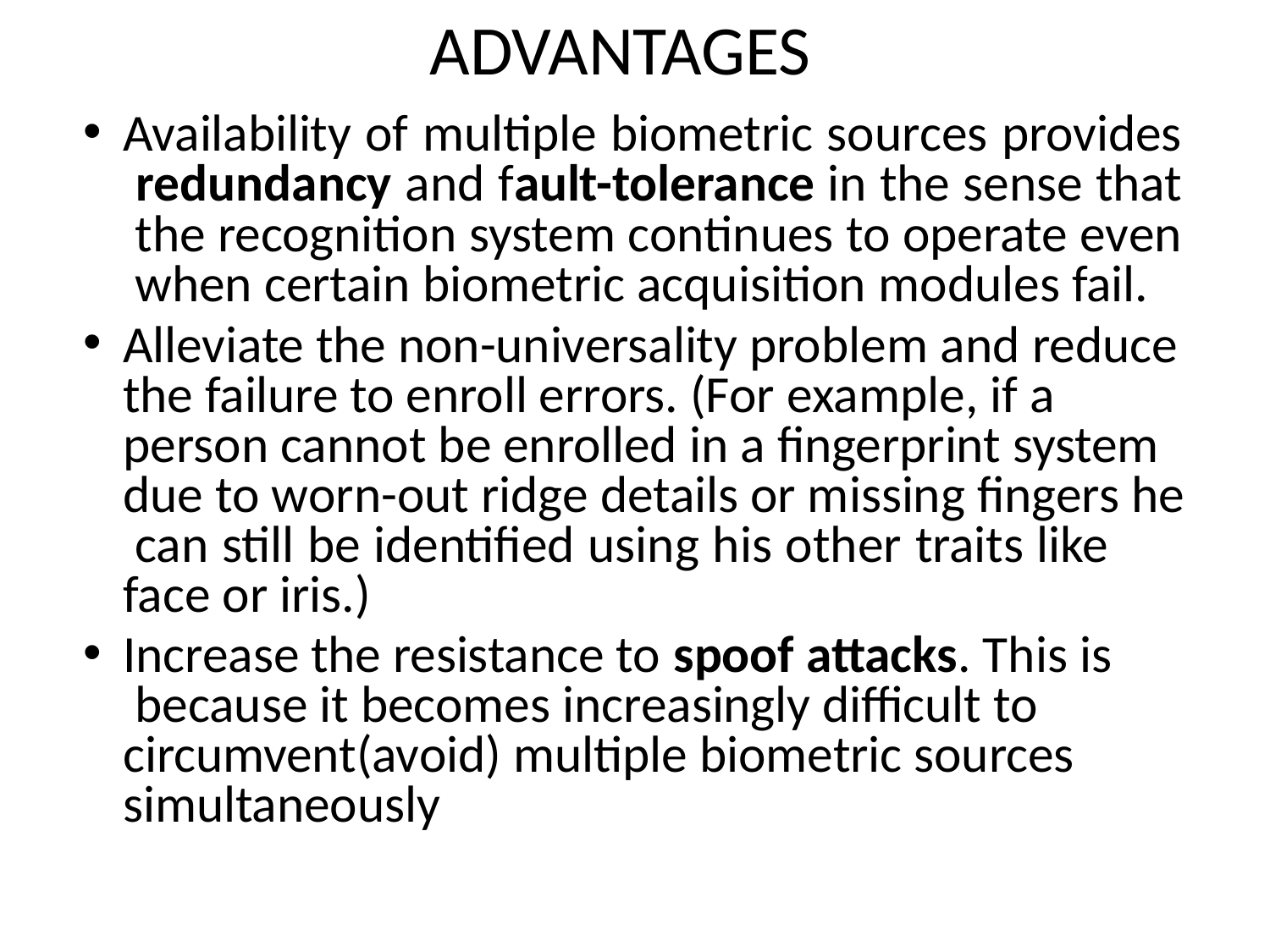

# ADVANTAGES
Availability of multiple biometric sources provides  redundancy and fault-tolerance in the sense that  the recognition system continues to operate even  when certain biometric acquisition modules fail.
Alleviate the non-universality problem and reduce  the failure to enroll errors. (For example, if a  person cannot be enrolled in a fingerprint system  due to worn-out ridge details or missing fingers he  can still be identified using his other traits like  face or iris.)
Increase the resistance to spoof attacks. This is  because it becomes increasingly difficult to  circumvent(avoid) multiple biometric sources  simultaneously